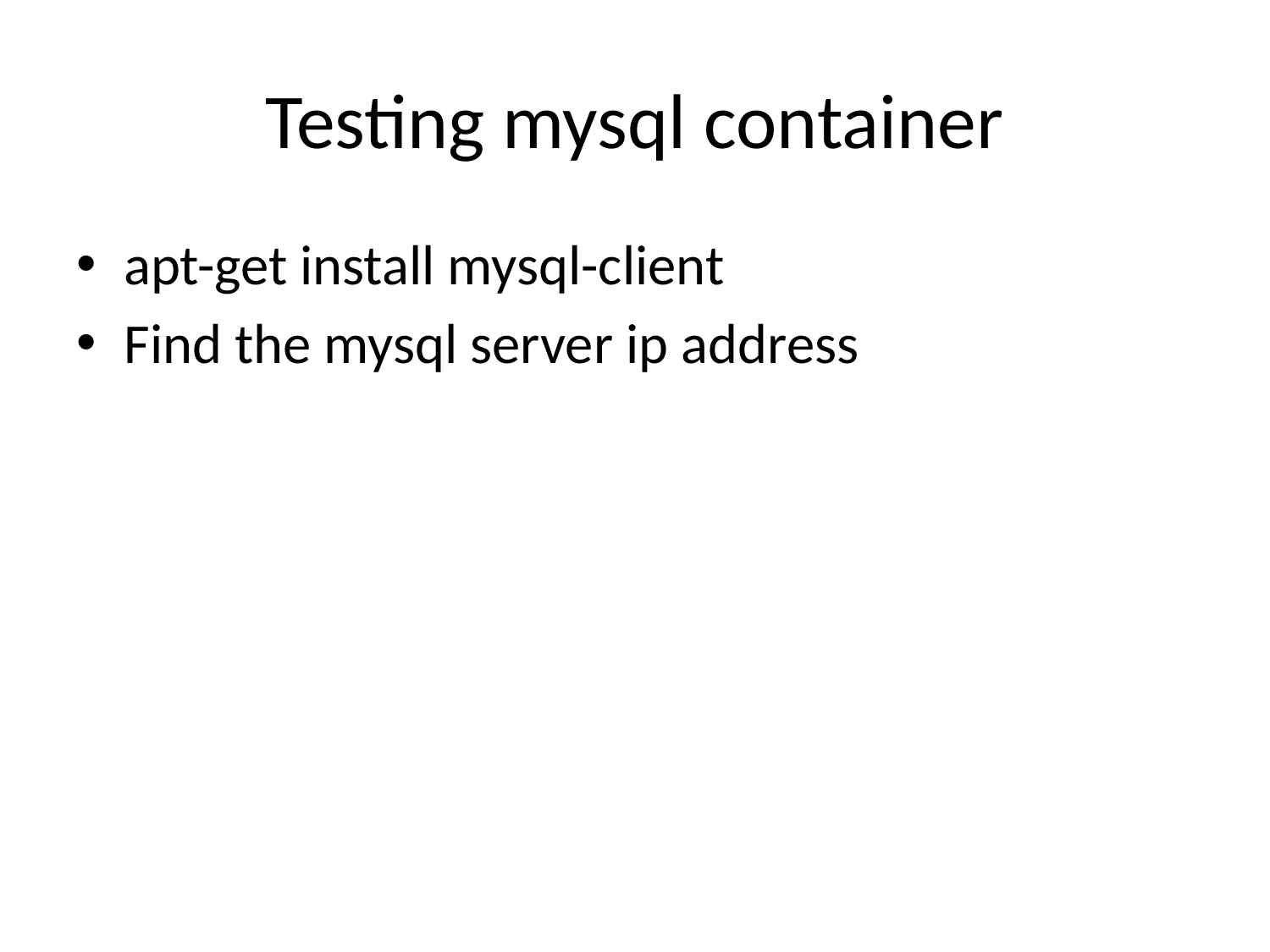

# Testing mysql container
apt-get install mysql-client
Find the mysql server ip address